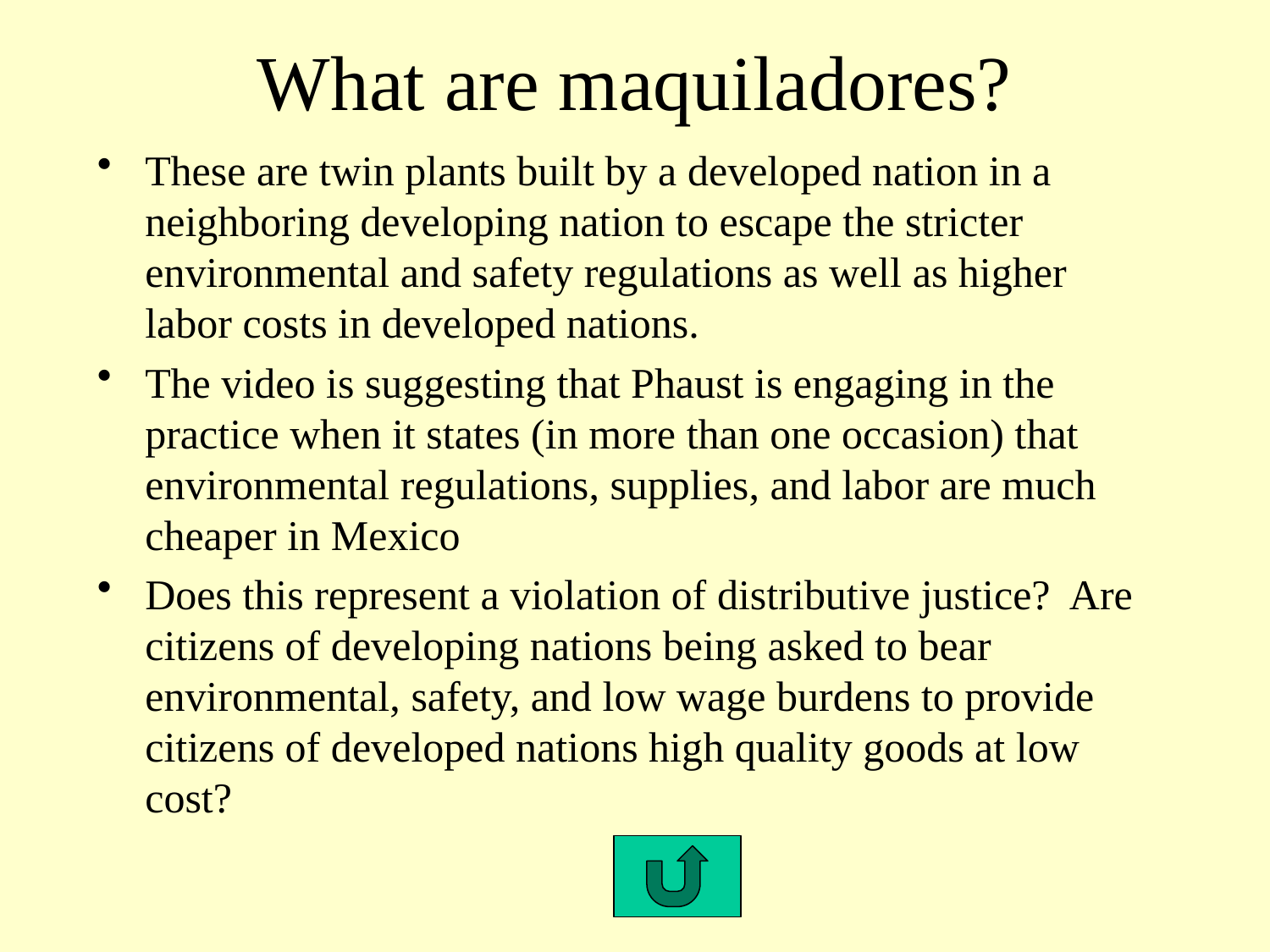

# What are maquiladores?
These are twin plants built by a developed nation in a neighboring developing nation to escape the stricter environmental and safety regulations as well as higher labor costs in developed nations.
The video is suggesting that Phaust is engaging in the practice when it states (in more than one occasion) that environmental regulations, supplies, and labor are much cheaper in Mexico
Does this represent a violation of distributive justice?  Are citizens of developing nations being asked to bear environmental, safety, and low wage burdens to provide citizens of developed nations high quality goods at low cost?